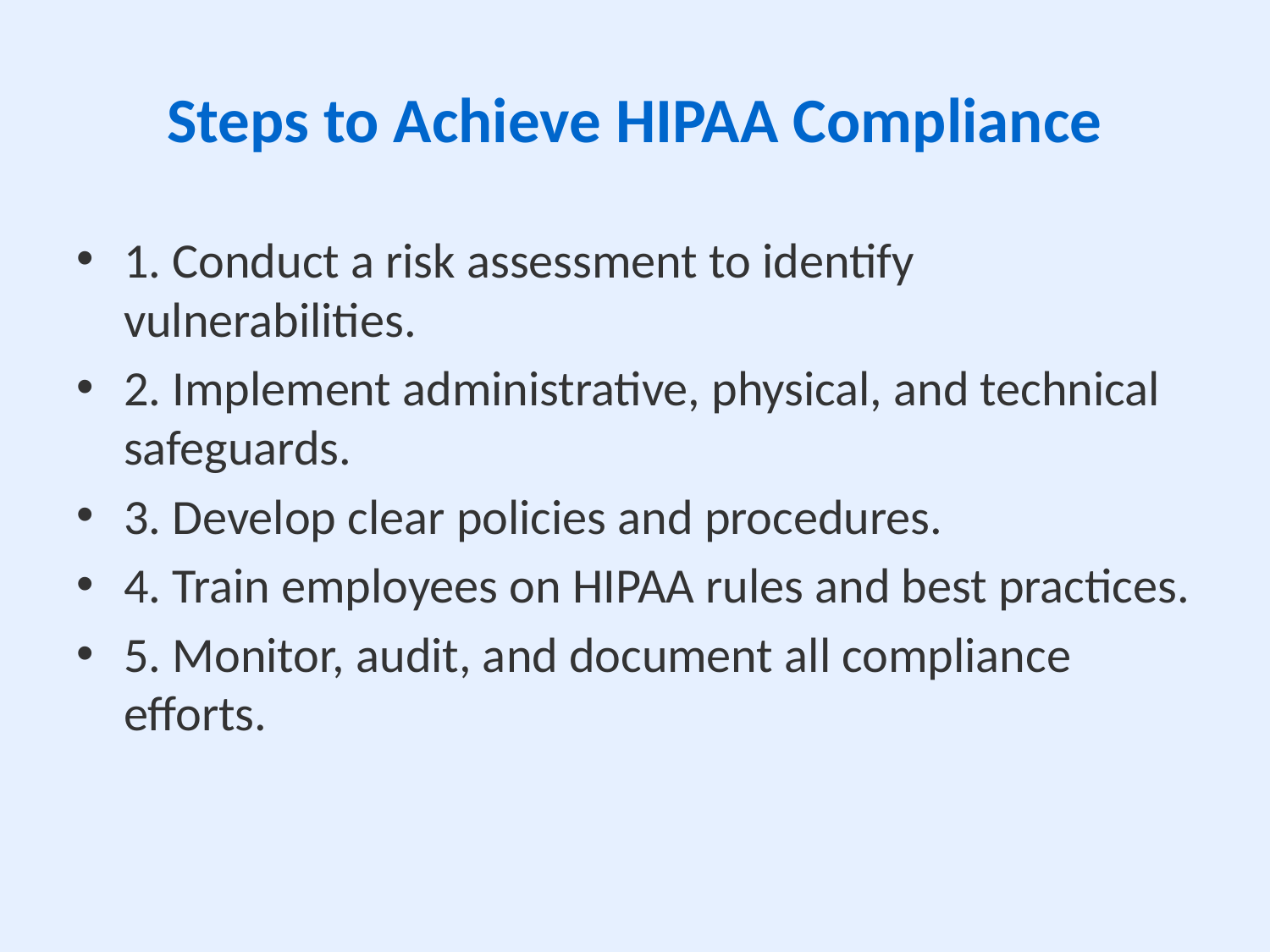

# Steps to Achieve HIPAA Compliance
1. Conduct a risk assessment to identify vulnerabilities.
2. Implement administrative, physical, and technical safeguards.
3. Develop clear policies and procedures.
4. Train employees on HIPAA rules and best practices.
5. Monitor, audit, and document all compliance efforts.